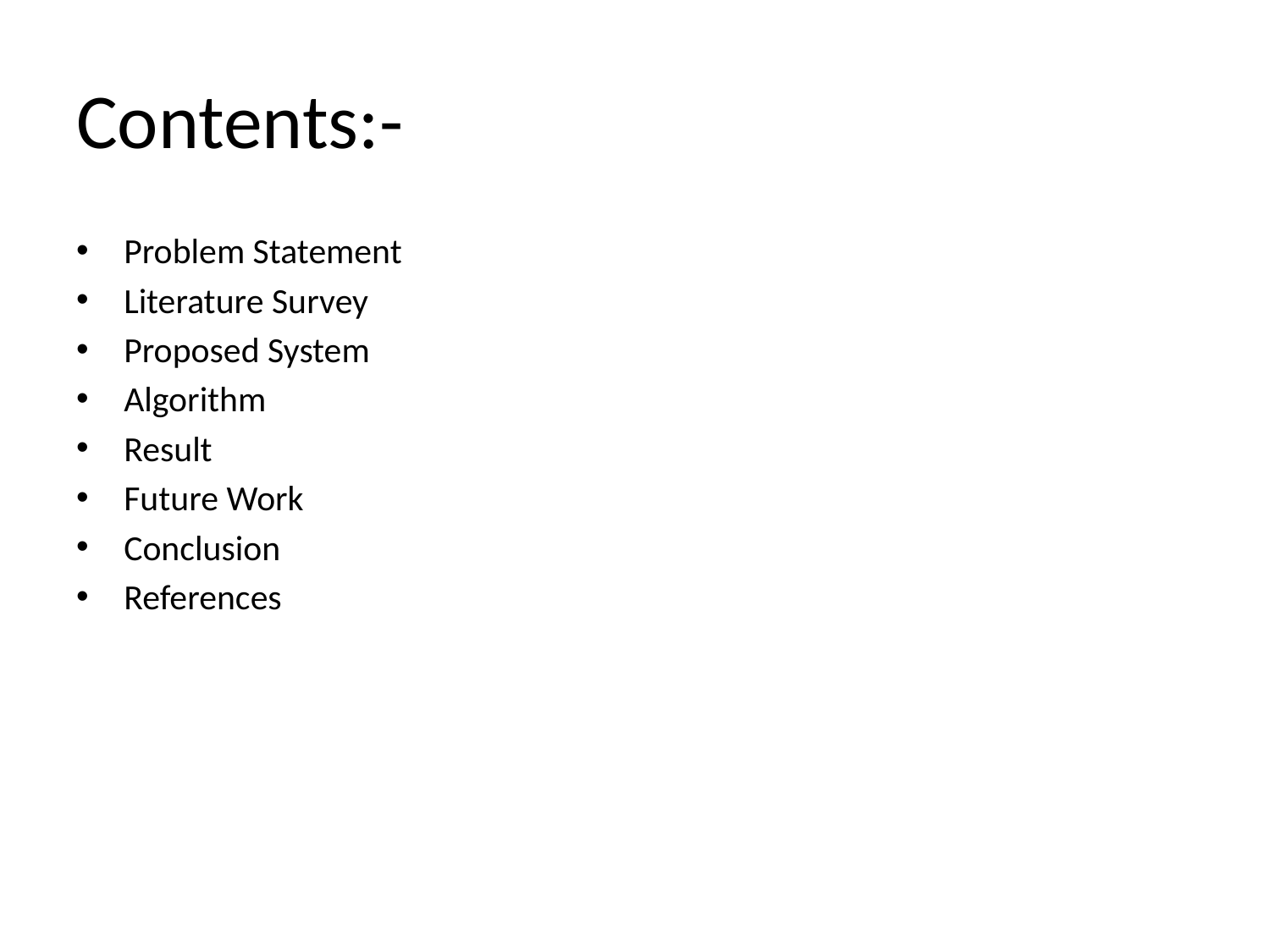

# Contents:-
Problem Statement
Literature Survey
Proposed System
Algorithm
Result
Future Work
Conclusion
References